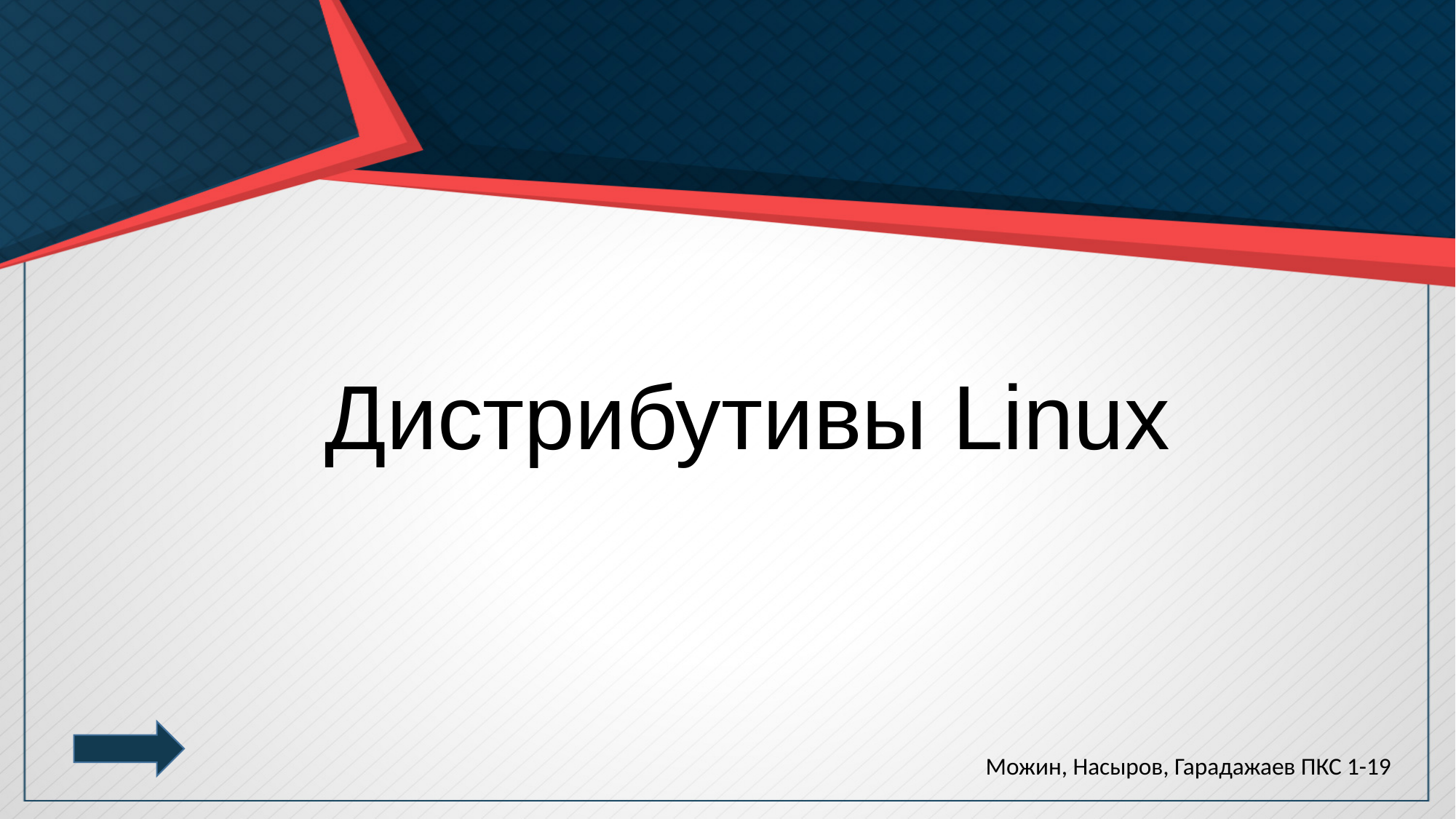

# Дистрибутивы Linux

Можин, Насыров, Гарадажаев ПКС 1-19